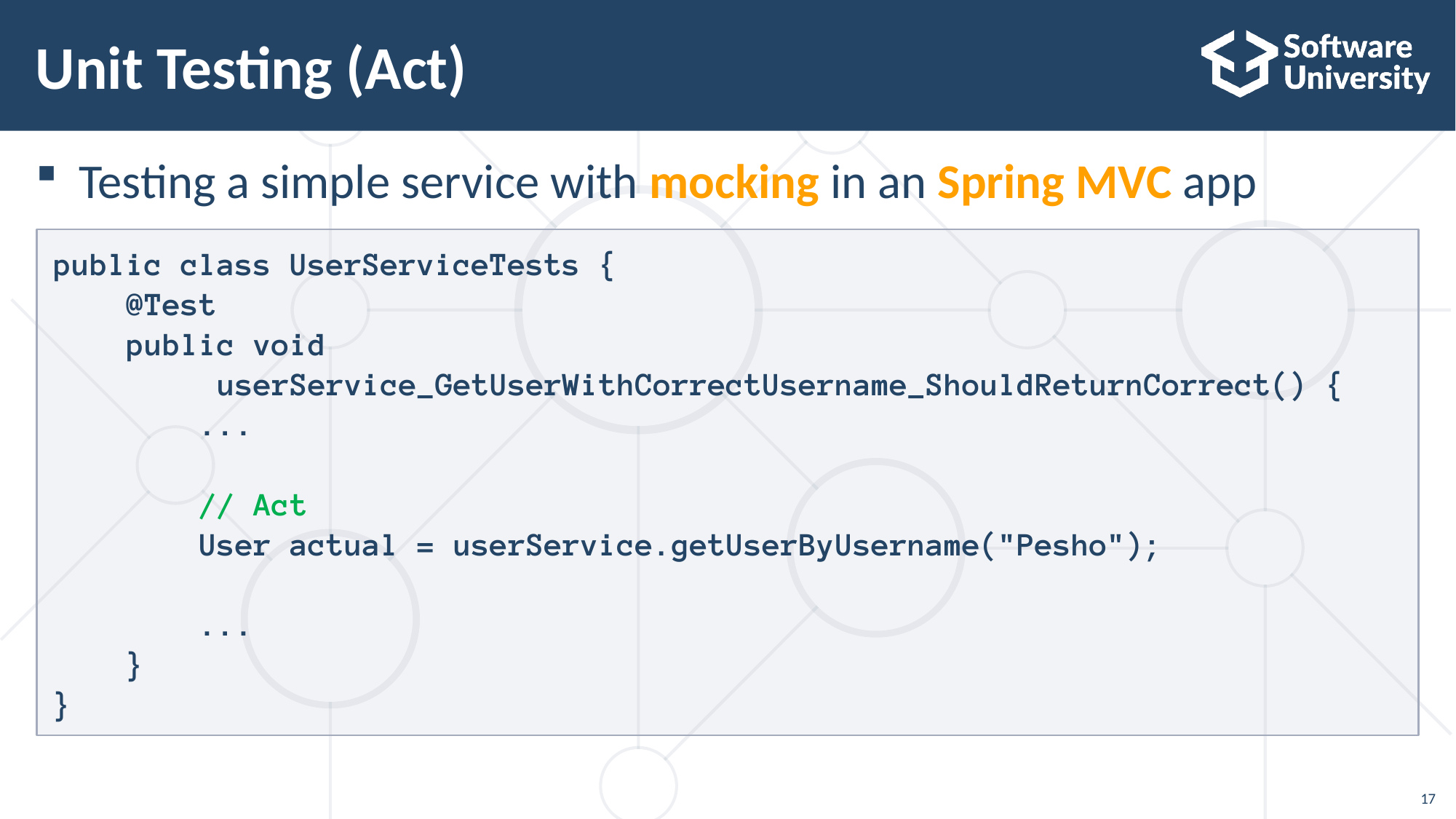

# Unit Testing (Act)
Testing a simple service with mocking in an Spring MVC app
public class UserServiceTests {
    @Test
    public void
         userService_GetUserWithCorrectUsername_ShouldReturnCorrect() {
        ...

        // Act
        User actual = userService.getUserByUsername("Pesho");

        ...
    }
}
17